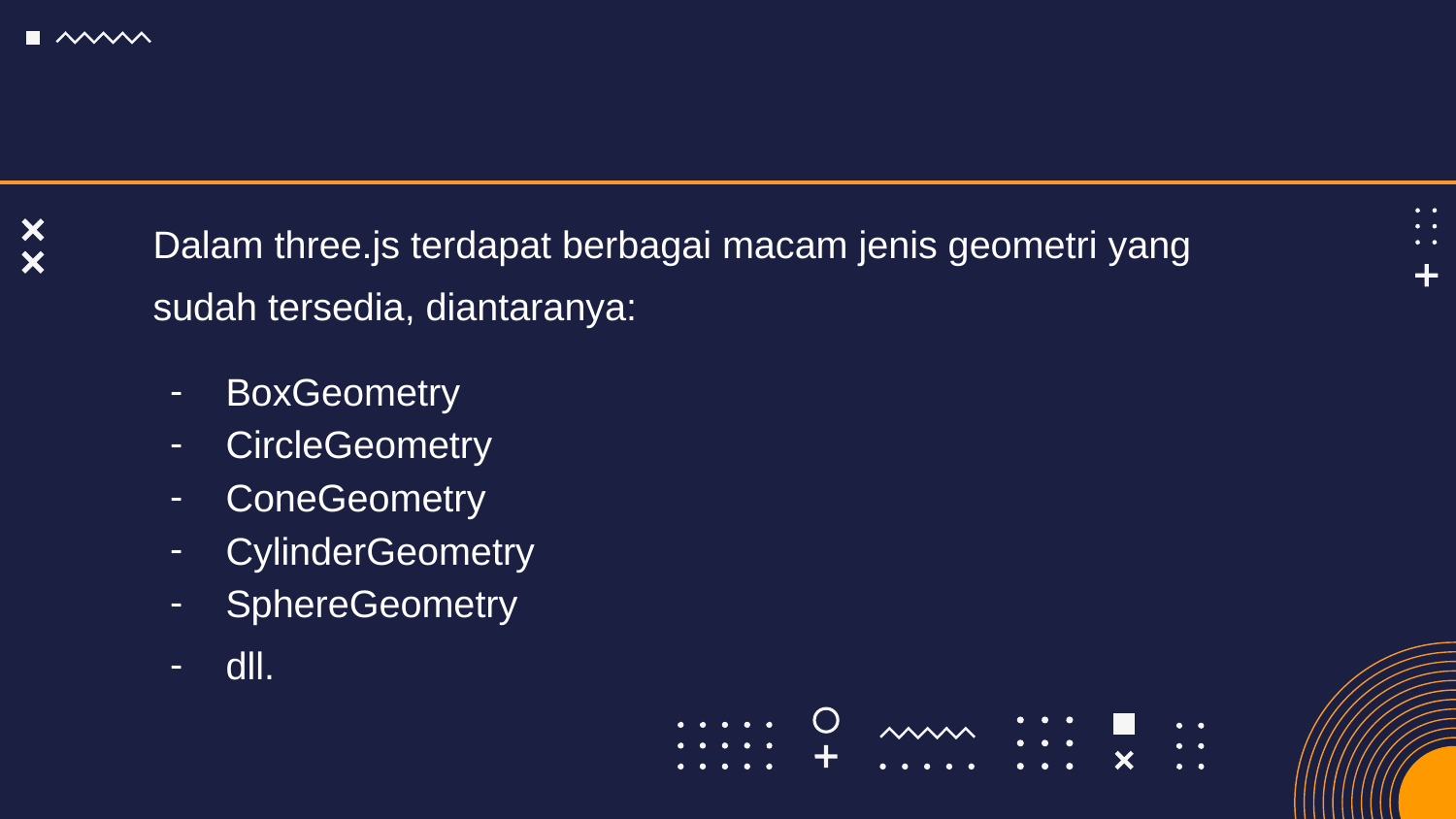

Dalam three.js terdapat berbagai macam jenis geometri yang sudah tersedia, diantaranya:
BoxGeometry
CircleGeometry
ConeGeometry
CylinderGeometry
SphereGeometry
dll.